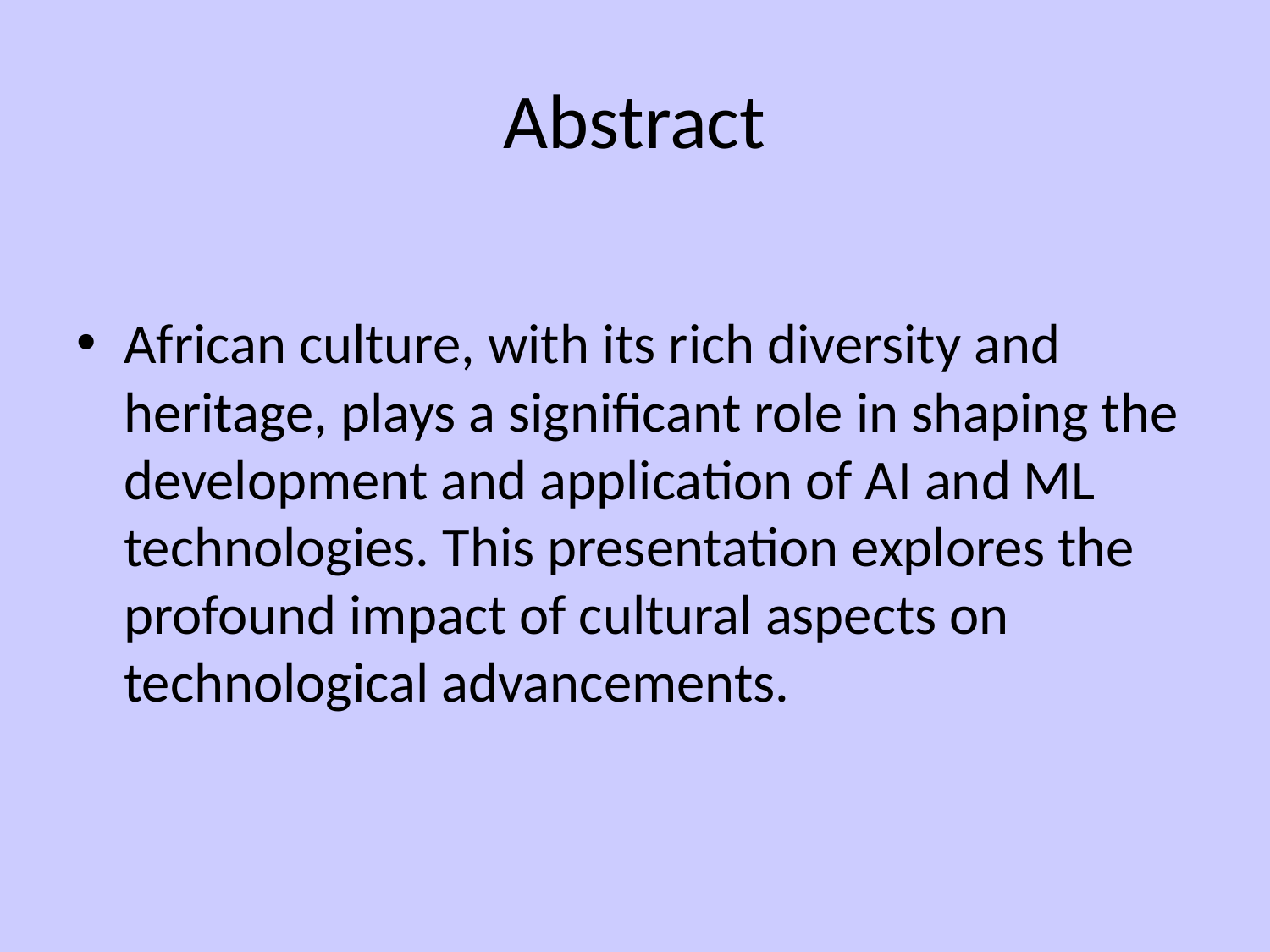

# Abstract

African culture, with its rich diversity and heritage, plays a significant role in shaping the development and application of AI and ML technologies. This presentation explores the profound impact of cultural aspects on technological advancements.